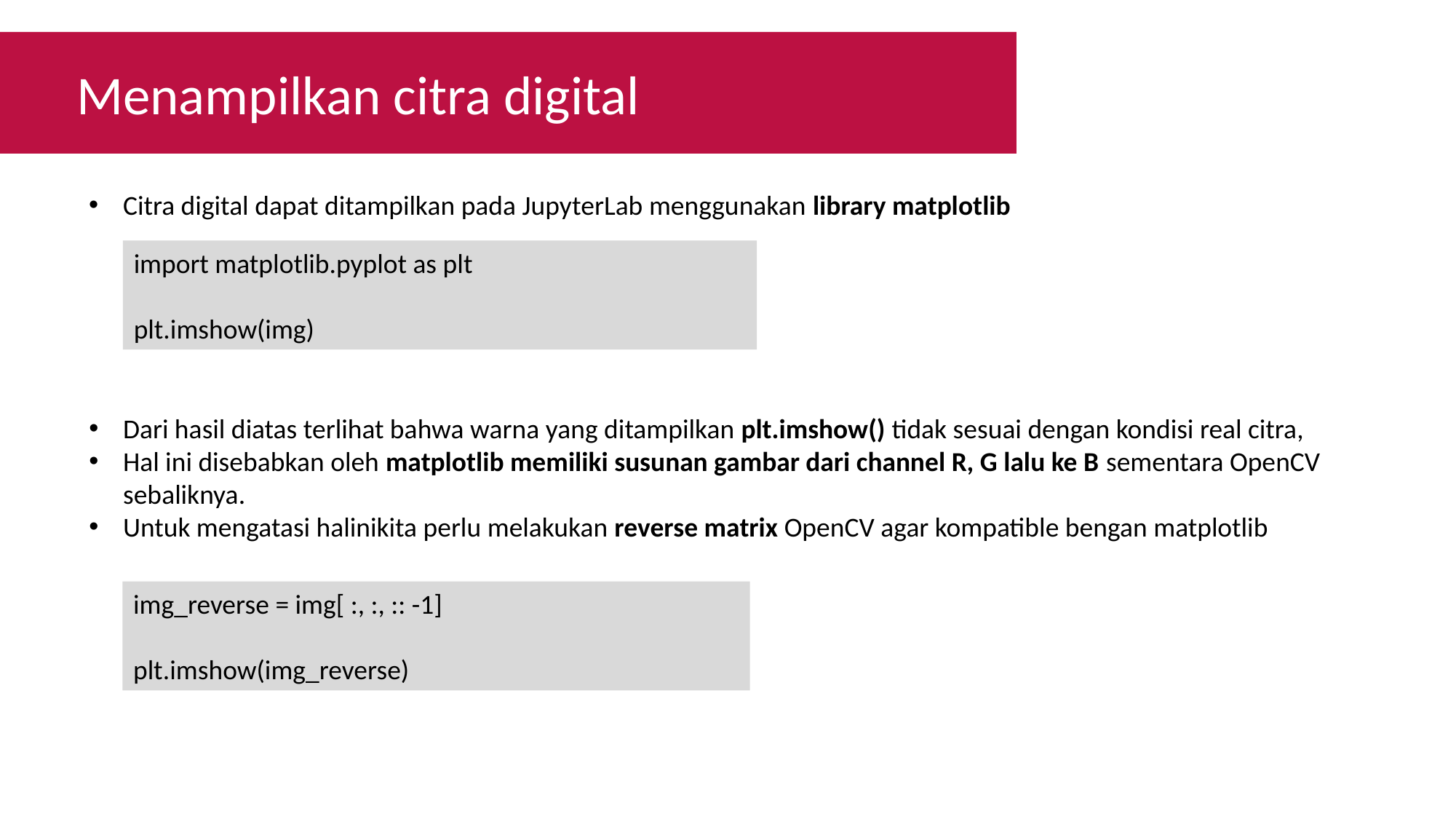

Menampilkan citra digital
Citra digital dapat ditampilkan pada JupyterLab menggunakan library matplotlib
import matplotlib.pyplot as plt

plt.imshow(img)
Dari hasil diatas terlihat bahwa warna yang ditampilkan plt.imshow() tidak sesuai dengan kondisi real citra,
Hal ini disebabkan oleh matplotlib memiliki susunan gambar dari channel R, G lalu ke B sementara OpenCV sebaliknya.
Untuk mengatasi halinikita perlu melakukan reverse matrix OpenCV agar kompatible bengan matplotlib
img_reverse = img[ :, :, :: -1]

plt.imshow(img_reverse)